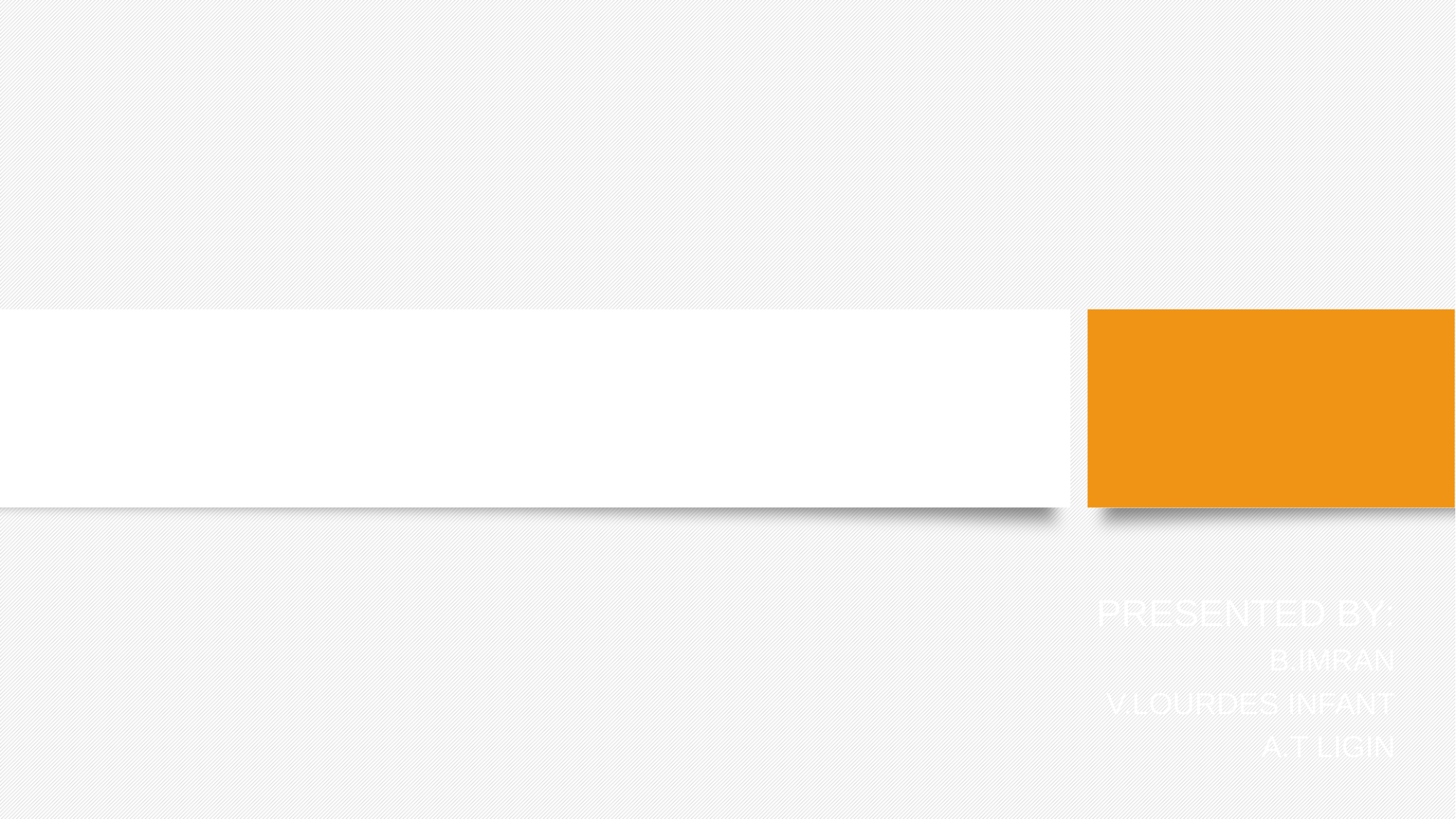

CITY HYGIENE
CLEAN ENVIRONMENT,CLEAN MIND,CLEAN WORLD

PRESENTED BY:
B.IMRAN
V.LOURDES INFANT
A.T LIGIN